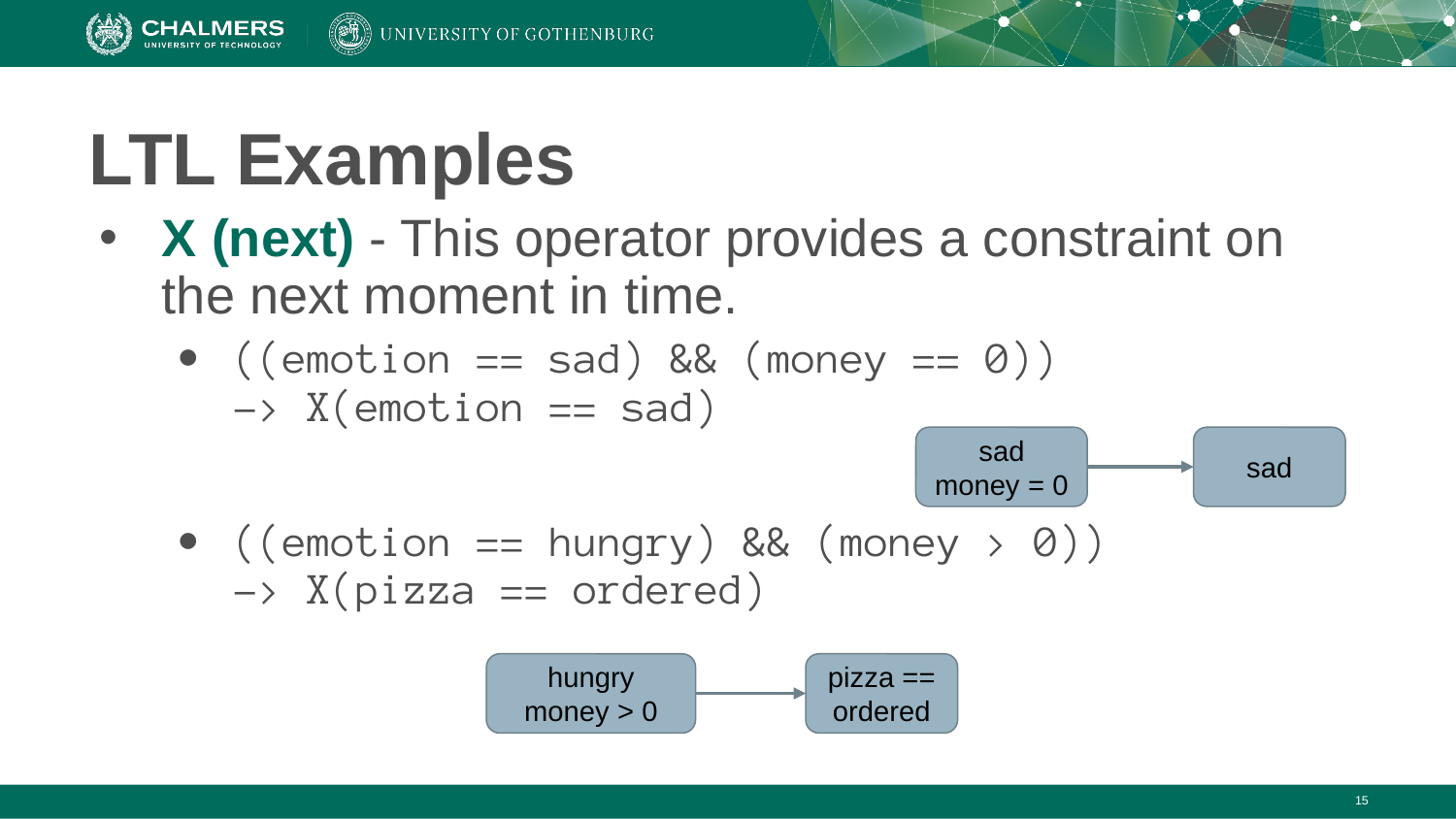

# LTL Examples
X (next) - This operator provides a constraint on the next moment in time.
((emotion == sad) && (money == 0))
-> X(emotion == sad)

((emotion == hungry) && (money > 0))
-> X(pizza == ordered)

sad
money = 0
sad
hungry
money > 0
pizza == ordered
15